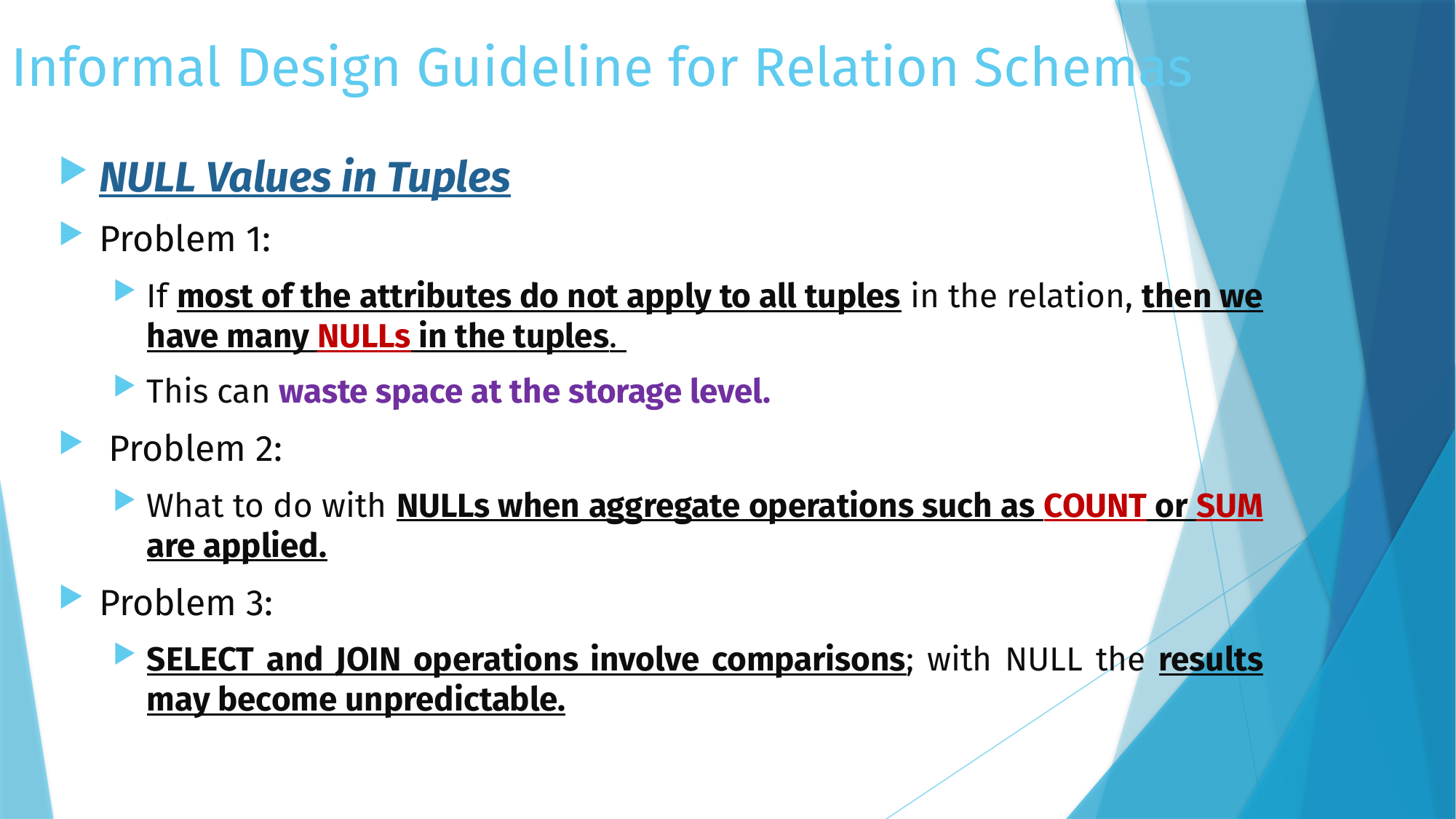

# Informal Design Guideline for Relation Schemas
NULL Values in Tuples
Problem 1:
If most of the attributes do not apply to all tuples in the relation, then we have many NULLs in the tuples.
This can waste space at the storage level.
 Problem 2:
What to do with NULLs when aggregate operations such as COUNT or SUM are applied.
Problem 3:
SELECT and JOIN operations involve comparisons; with NULL the results may become unpredictable.